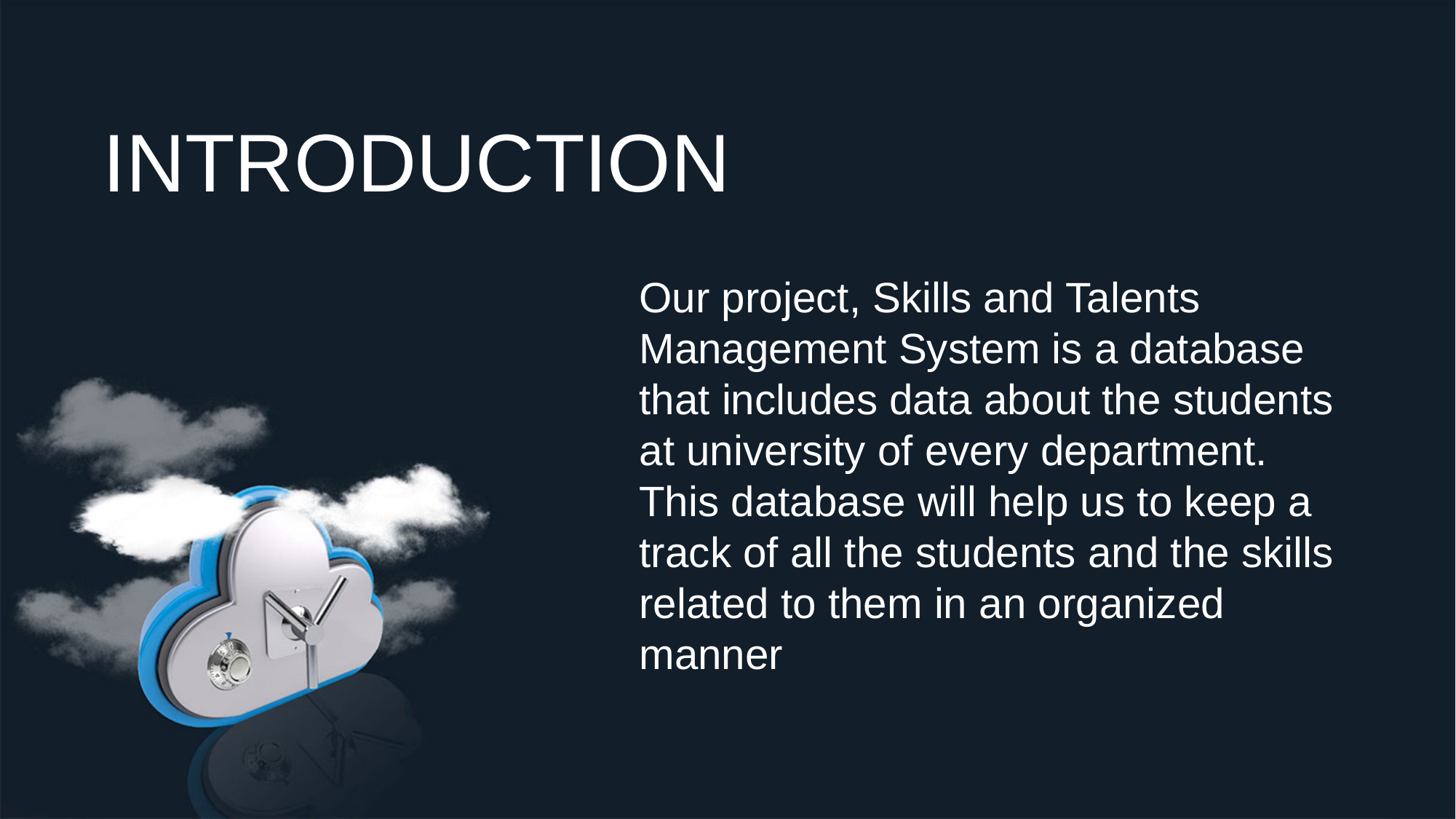

INTRODUCTION
Our project, Skills and Talents Management System is a database that includes data about the students at university of every department. This database will help us to keep a track of all the students and the skills related to them in an organized manner